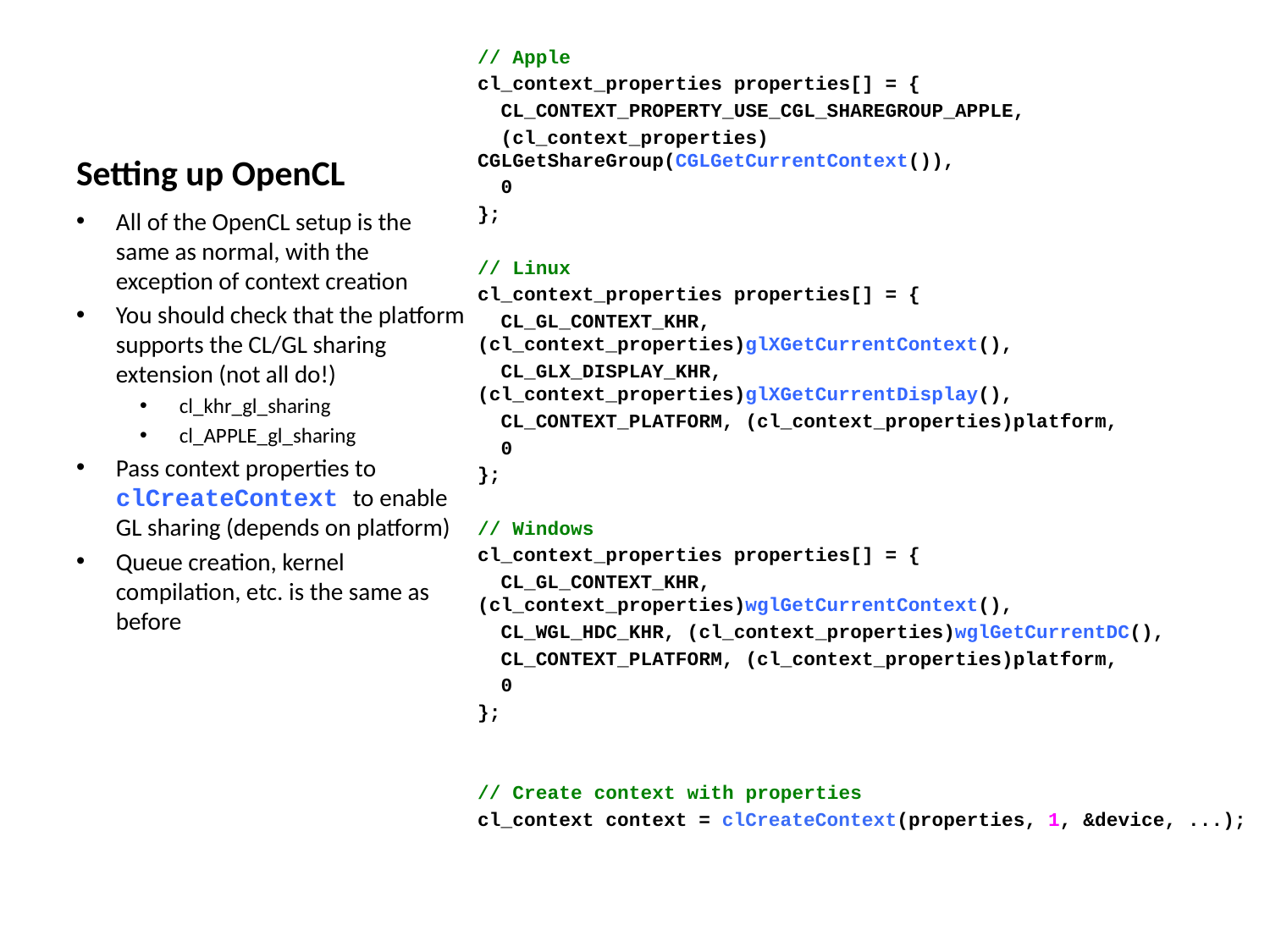

# Setting up OpenCL
// Apple
cl_context_properties properties[] = {
  CL_CONTEXT_PROPERTY_USE_CGL_SHAREGROUP_APPLE,
  (cl_context_properties) CGLGetShareGroup(CGLGetCurrentContext()),
  0
};

// Linux
cl_context_properties properties[] = {
  CL_GL_CONTEXT_KHR, (cl_context_properties)glXGetCurrentContext(),
  CL_GLX_DISPLAY_KHR,(cl_context_properties)glXGetCurrentDisplay(),
  CL_CONTEXT_PLATFORM, (cl_context_properties)platform,
  0
};

// Windows
cl_context_properties properties[] = {
  CL_GL_CONTEXT_KHR, (cl_context_properties)wglGetCurrentContext(),
  CL_WGL_HDC_KHR, (cl_context_properties)wglGetCurrentDC(),
  CL_CONTEXT_PLATFORM, (cl_context_properties)platform,
  0
};

// Create context with properties
cl_context context = clCreateContext(properties, 1, &device, ...);
All of the OpenCL setup is the same as normal, with the exception of context creation
You should check that the platform supports the CL/GL sharing extension (not all do!)
cl_khr_gl_sharing
cl_APPLE_gl_sharing
Pass context properties to clCreateContext to enable GL sharing (depends on platform)
Queue creation, kernel compilation, etc. is the same as before